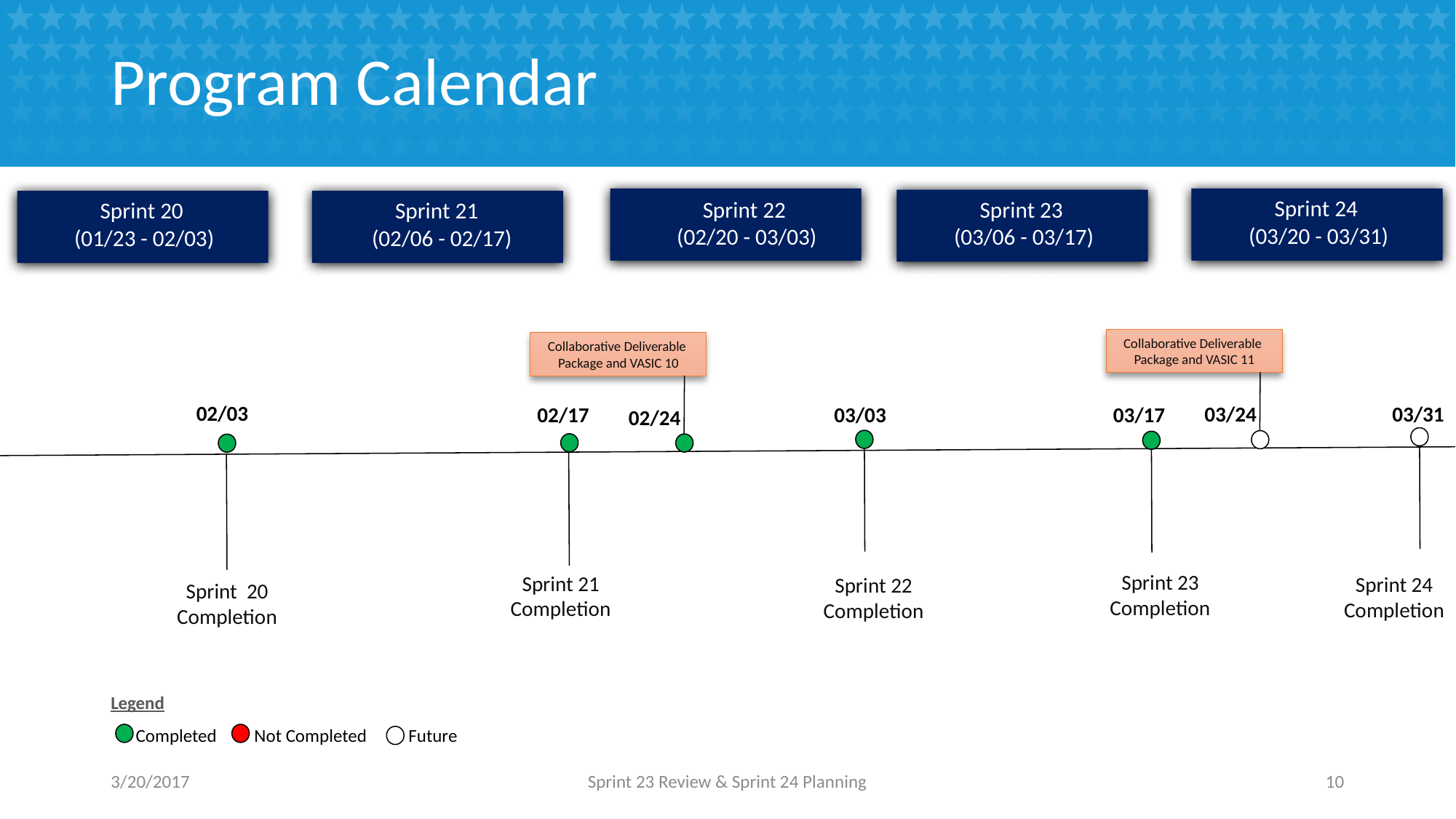

# Program Calendar

Sprint 22
 (02/20 - 03/03)

Sprint 24
 (03/20 - 03/31)

Sprint 23
 (03/06 - 03/17)

Sprint 20
 (01/23 - 02/03)

Sprint 21
  (02/06 - 02/17)
Collaborative Deliverable
Package and VASIC 11
Collaborative Deliverable
Package and VASIC 10
02/03
03/24
03/31
03/03
03/17
02/17
02/24

Sprint 23
Completion
Sprint 21
Completion
Sprint 24
Completion
Sprint 22
Completion
Sprint  20
Completion
Legend

      Completed         Not Completed          Future

3/20/2017
Sprint 23 Review & Sprint 24 Planning
10